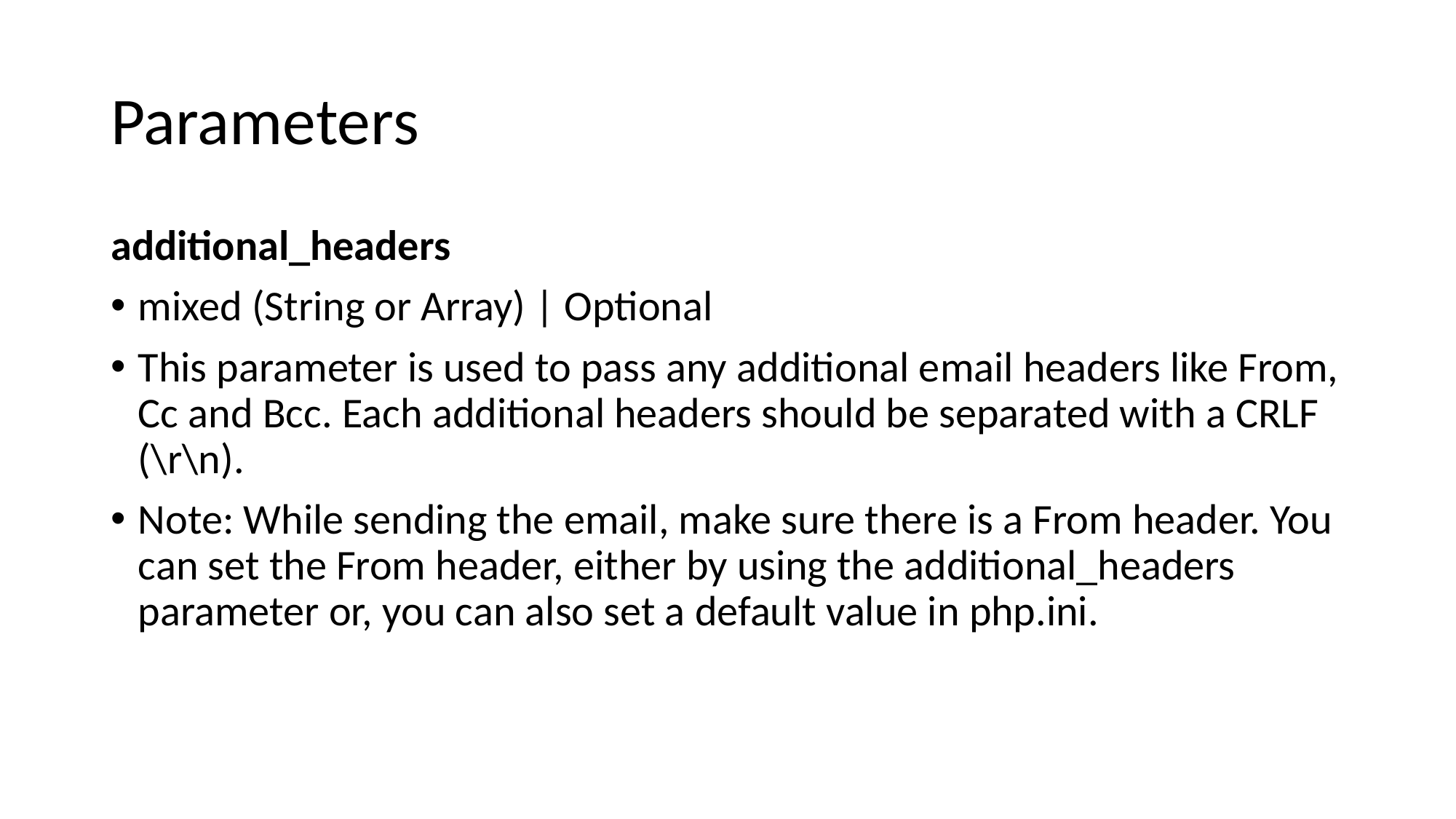

# Parameters
additional_headers
mixed (String or Array) | Optional
This parameter is used to pass any additional email headers like From, Cc and Bcc. Each additional headers should be separated with a CRLF (\r\n).
Note: While sending the email, make sure there is a From header. You can set the From header, either by using the additional_headers parameter or, you can also set a default value in php.ini.